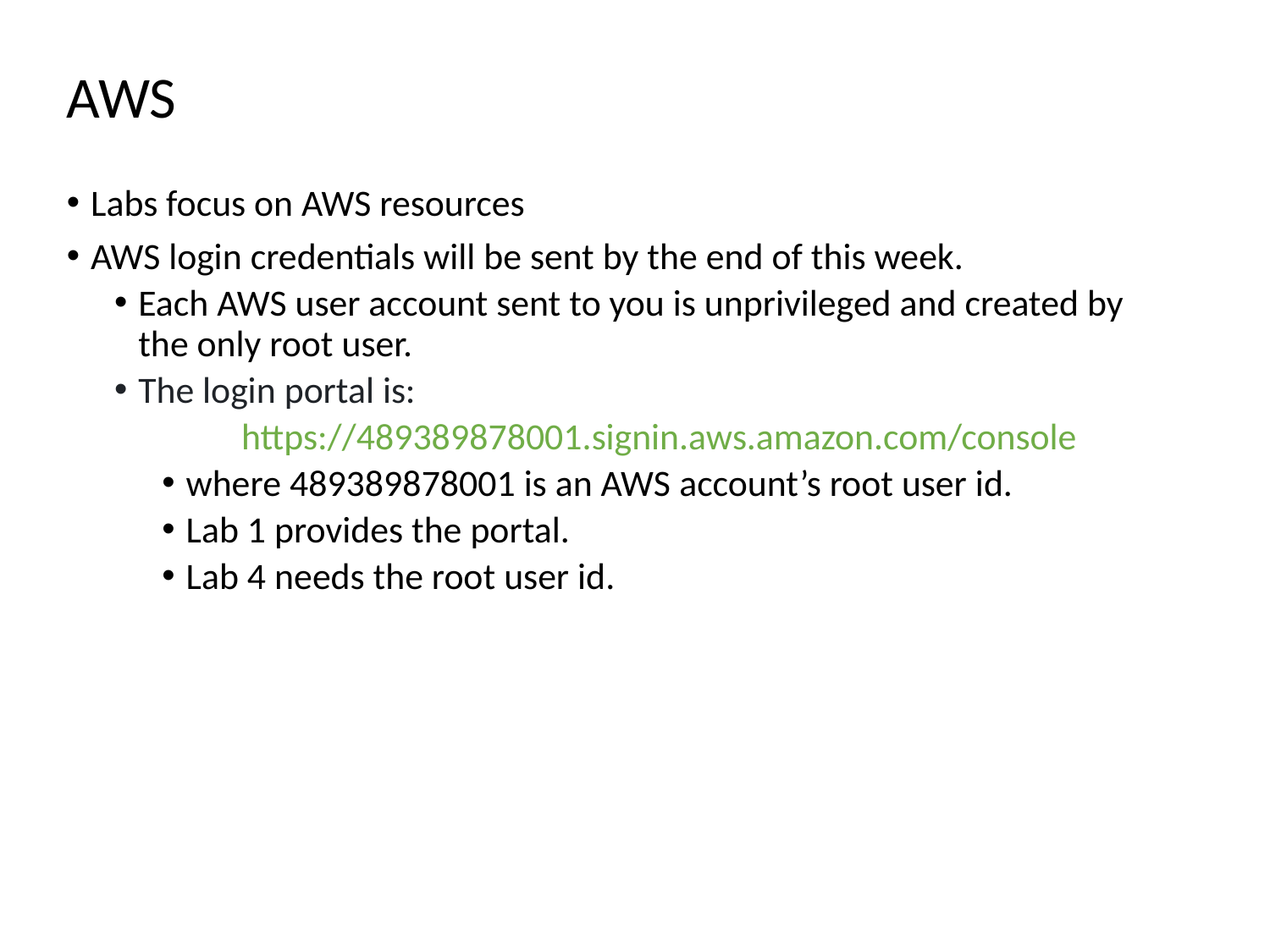

# AWS
Labs focus on AWS resources
AWS login credentials will be sent by the end of this week.
Each AWS user account sent to you is unprivileged and created by the only root user.
The login portal is:
	https://489389878001.signin.aws.amazon.com/console
where 489389878001 is an AWS account’s root user id.
Lab 1 provides the portal.
Lab 4 needs the root user id.